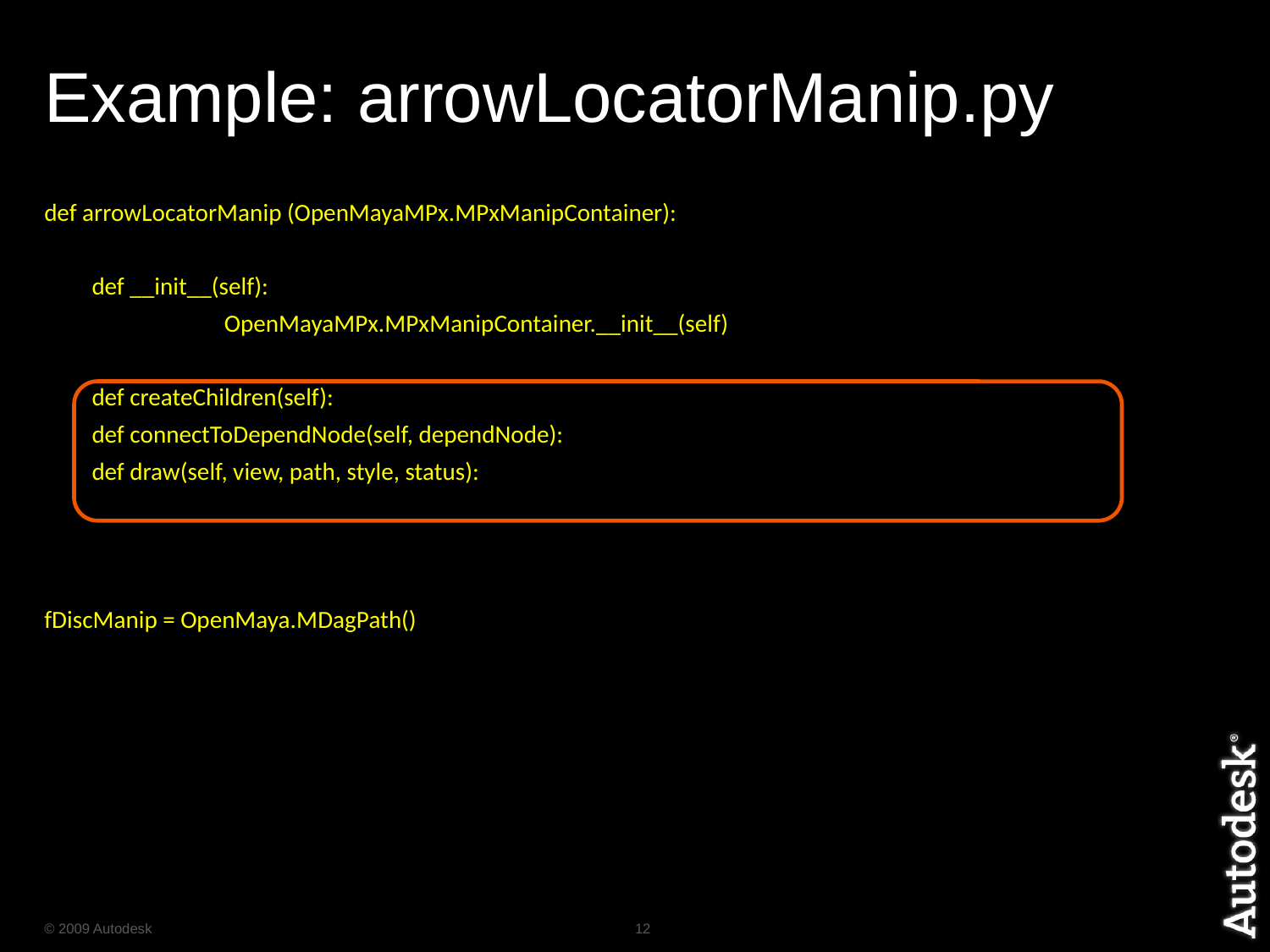

# Example: arrowLocatorManip.py
def arrowLocatorManip (OpenMayaMPx.MPxManipContainer):

	def __init__(self):
		 OpenMayaMPx.MPxManipContainer.__init__(self)

	def createChildren(self):
	def connectToDependNode(self, dependNode):
	def draw(self, view, path, style, status):

fDiscManip = OpenMaya.MDagPath()